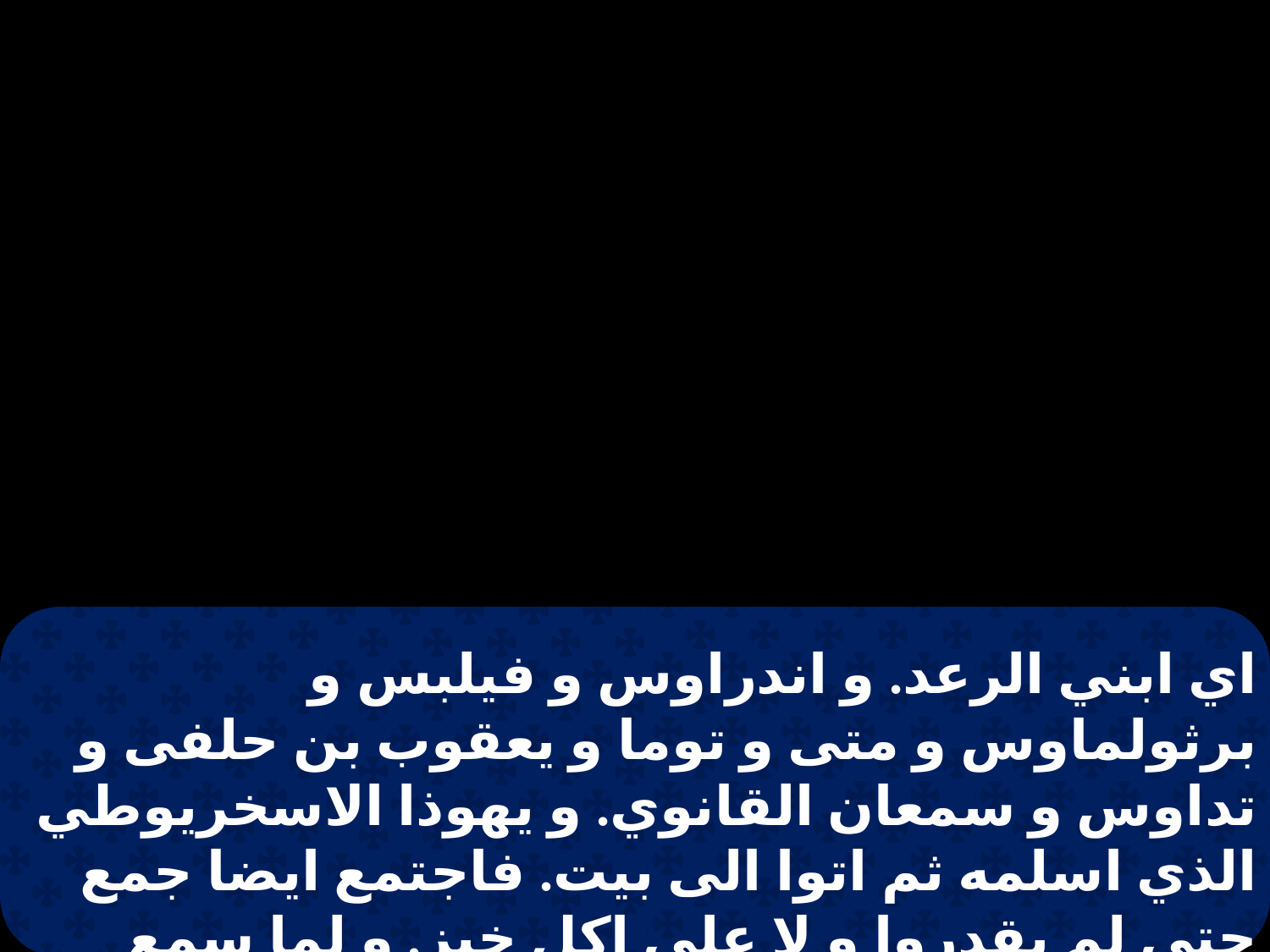

اي ابني الرعد. و اندراوس و فيلبس و برثولماوس و متى و توما و يعقوب بن حلفى و تداوس و سمعان القانوي. و يهوذا الاسخريوطي الذي اسلمه ثم اتوا الى بيت. فاجتمع ايضا جمع حتى لم يقدروا و لا على اكل خبز. و لما سمع اقرباؤه خرجوا ليمسكوه لانهم قالوا انه مختل "